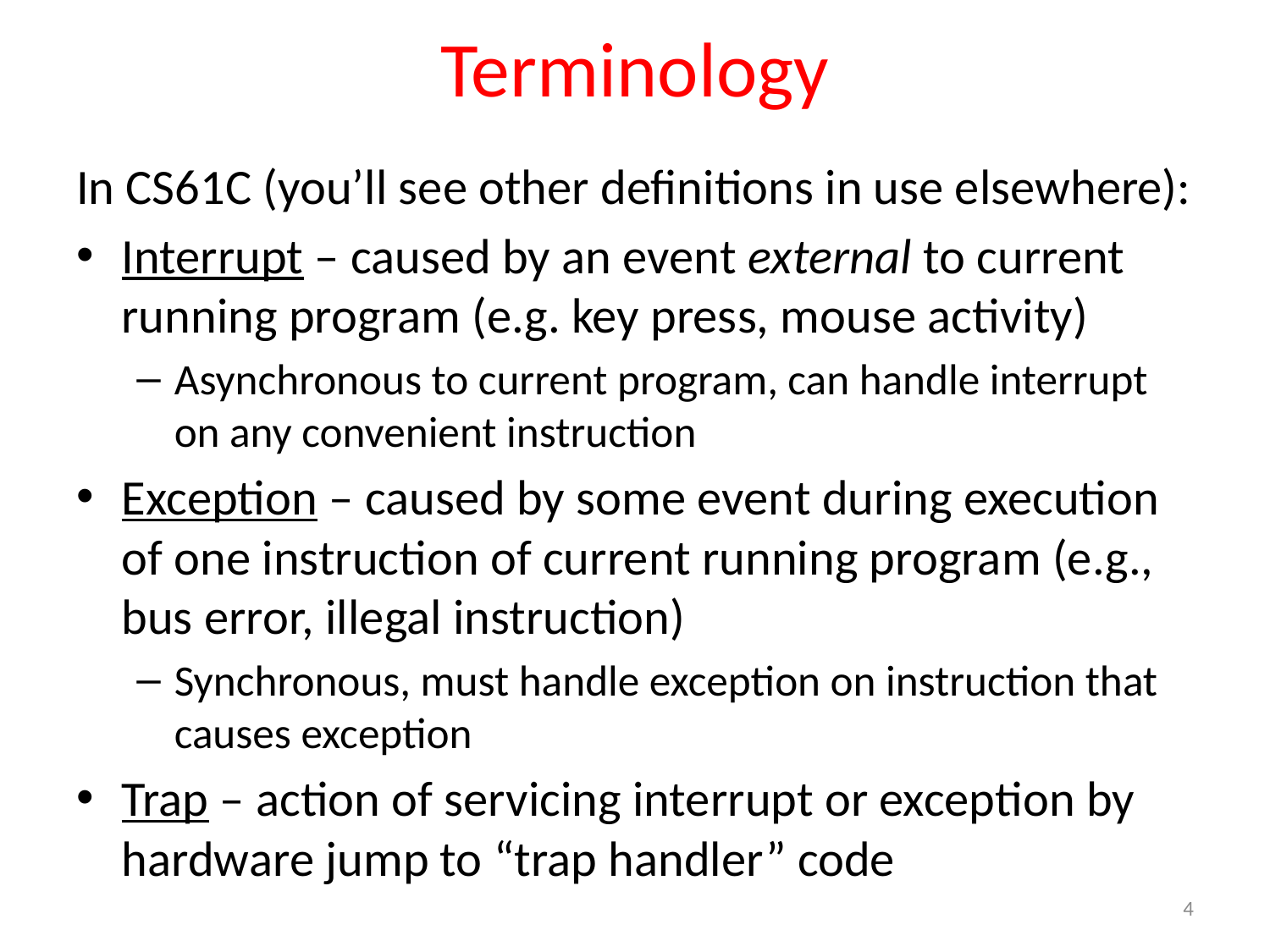

# Terminology
In CS61C (you’ll see other definitions in use elsewhere):
Interrupt – caused by an event external to current running program (e.g. key press, mouse activity)
Asynchronous to current program, can handle interrupt on any convenient instruction
Exception – caused by some event during execution of one instruction of current running program (e.g., bus error, illegal instruction)
Synchronous, must handle exception on instruction that causes exception
Trap – action of servicing interrupt or exception by hardware jump to “trap handler” code

4